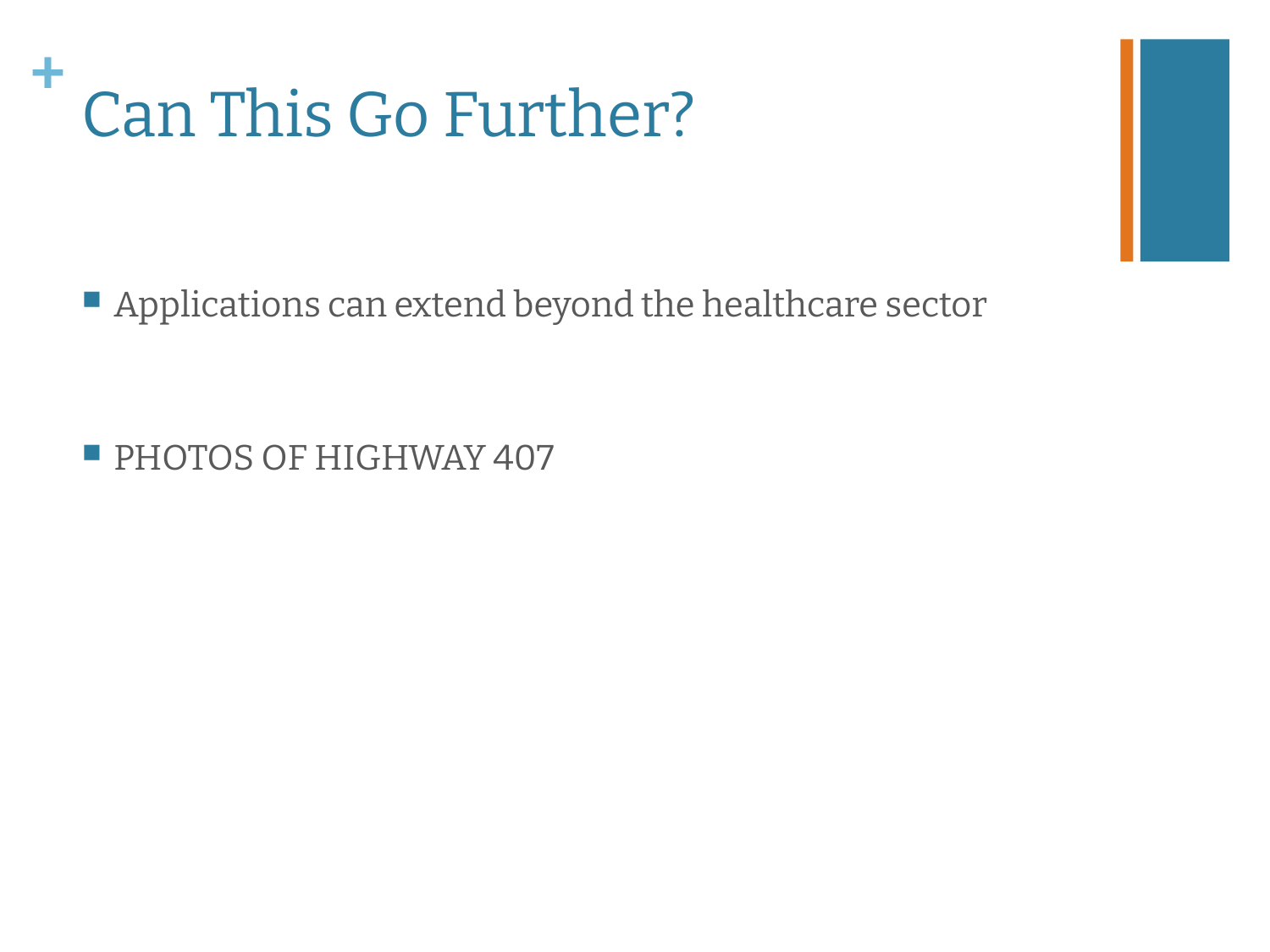

# Can This Go Further?
Applications can extend beyond the healthcare sector
PHOTOS OF HIGHWAY 407